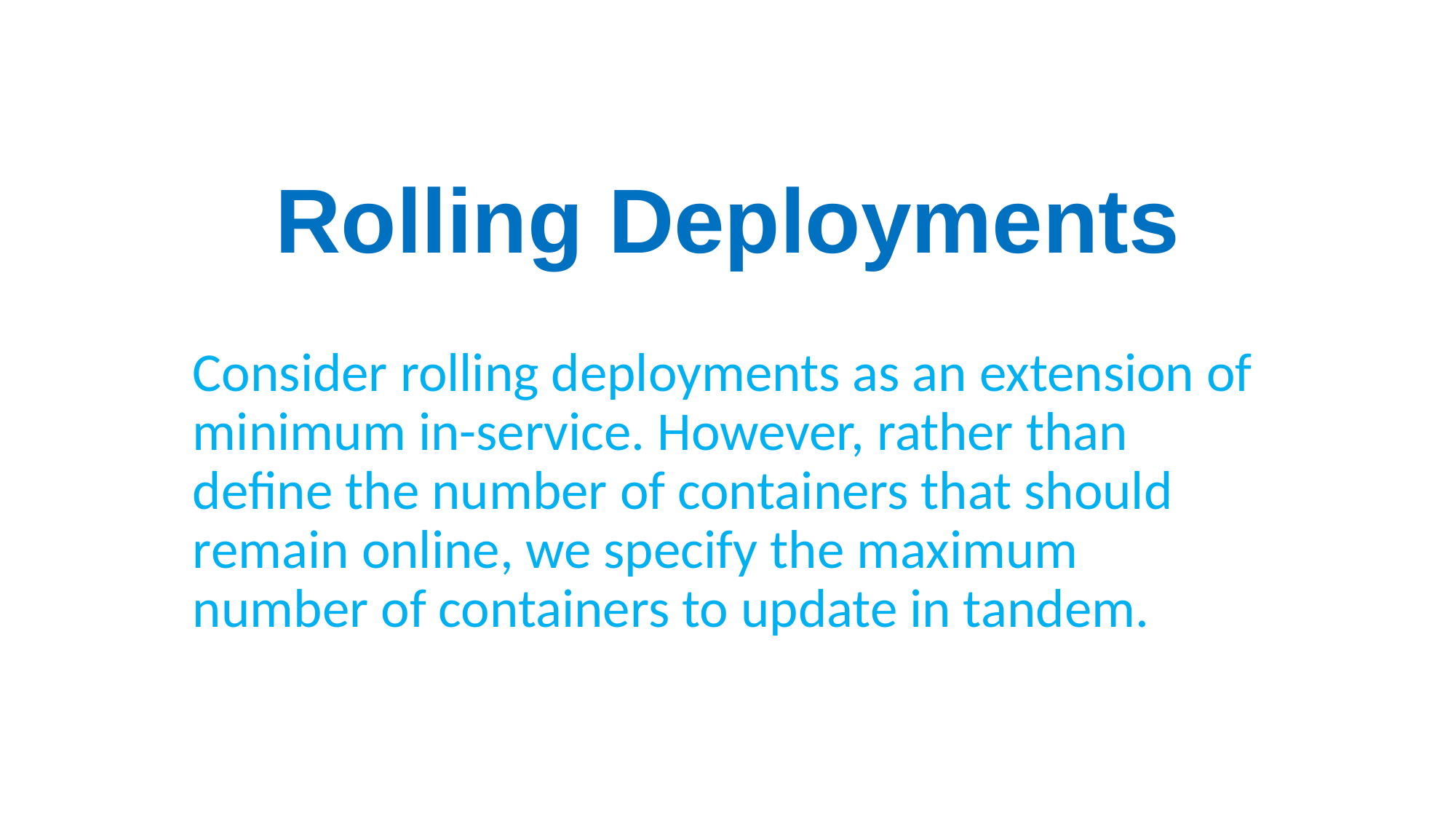

# Rolling Deployments
Consider rolling deployments as an extension of minimum in-service. However, rather than define the number of containers that should remain online, we specify the maximum number of containers to update in tandem.